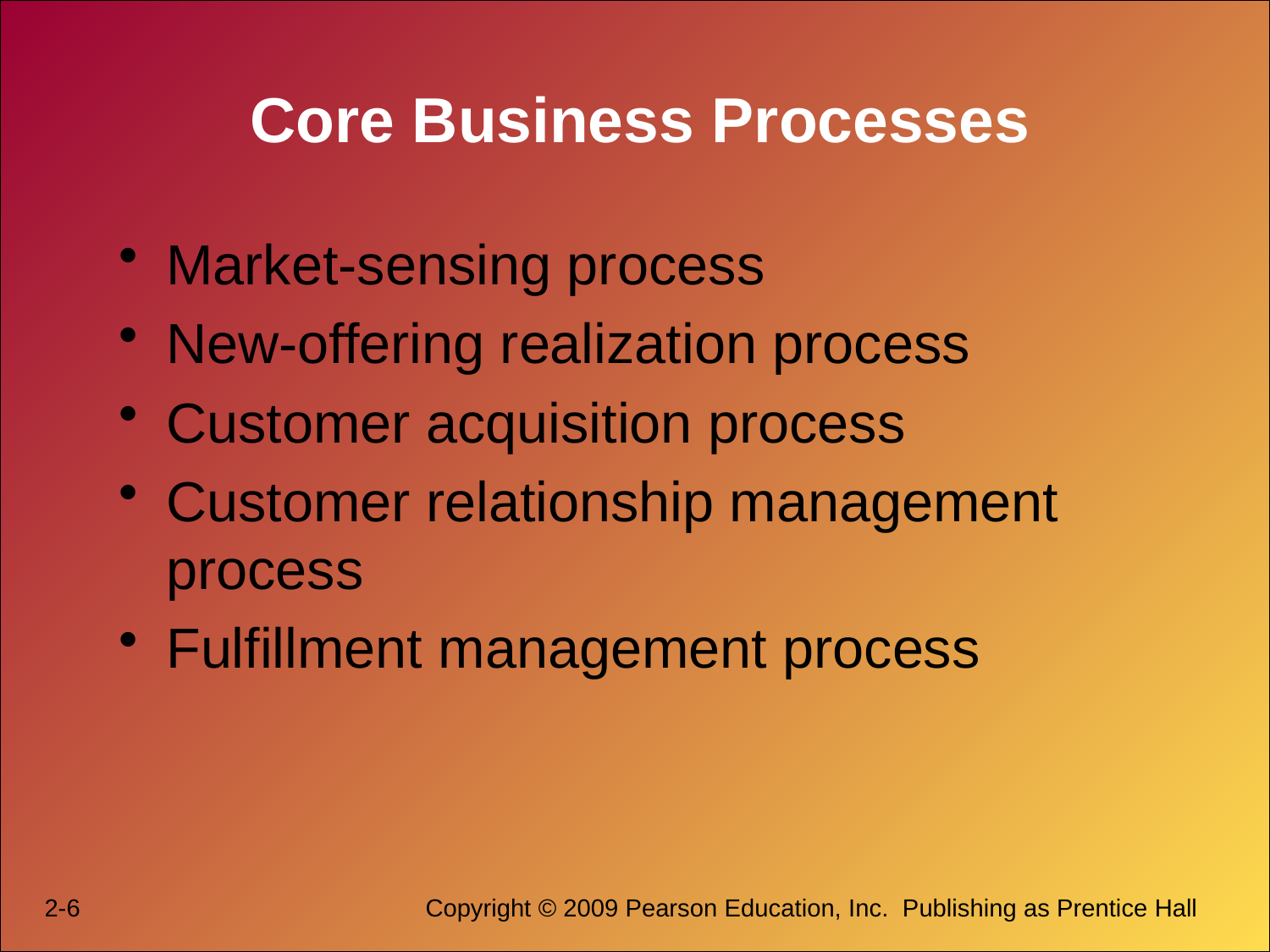

# Core Business Processes
Market-sensing process
New-offering realization process
Customer acquisition process
Customer relationship management process
Fulfillment management process
2-6			Copyright © 2009 Pearson Education, Inc.  Publishing as Prentice Hall